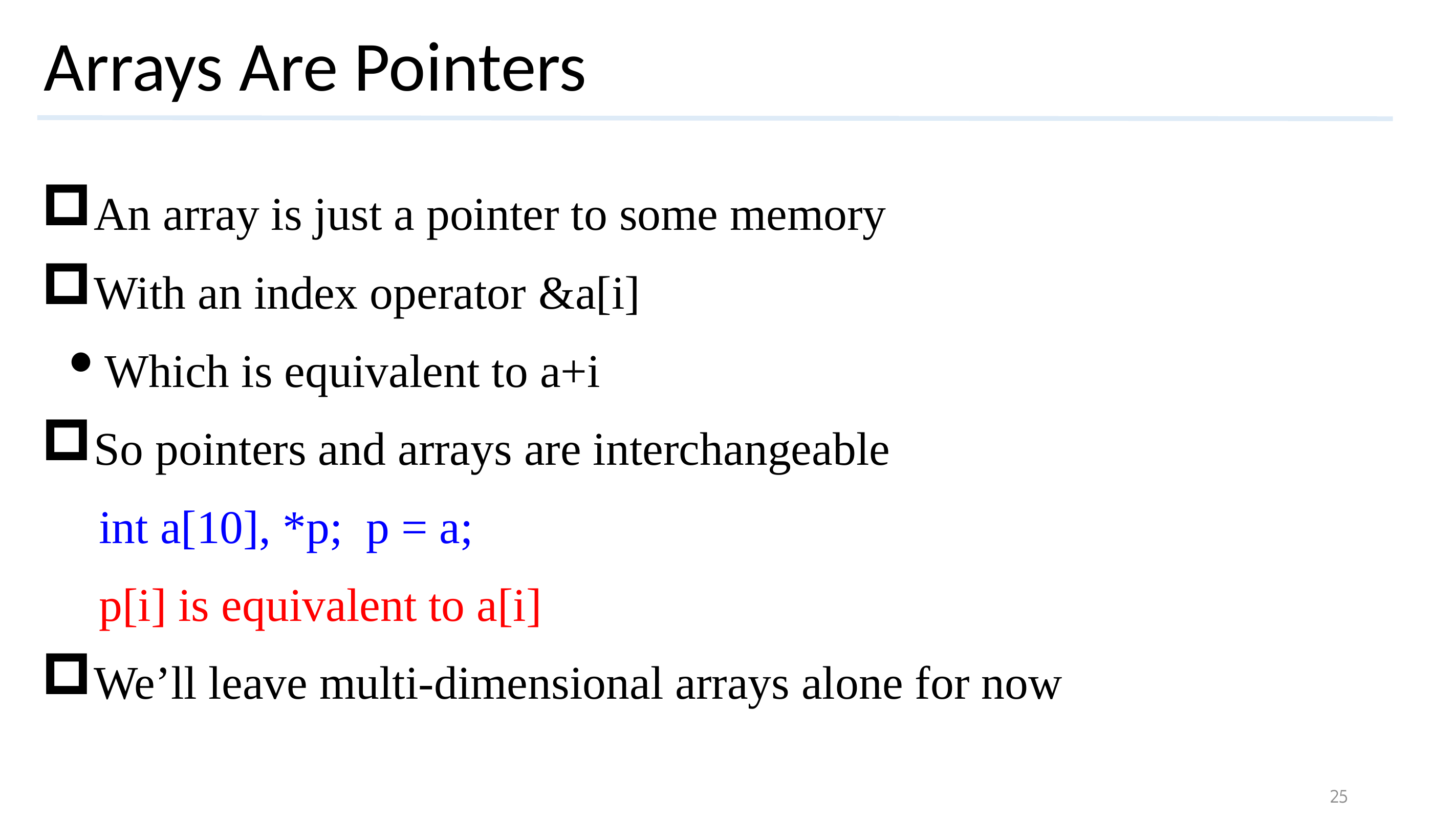

# Arrays Are Pointers
An array is just a pointer to some memory
With an index operator &a[i]
Which is equivalent to a+i
So pointers and arrays are interchangeable
     int a[10], *p;  p = a;
     p[i] is equivalent to a[i]
We’ll leave multi-dimensional arrays alone for now
25